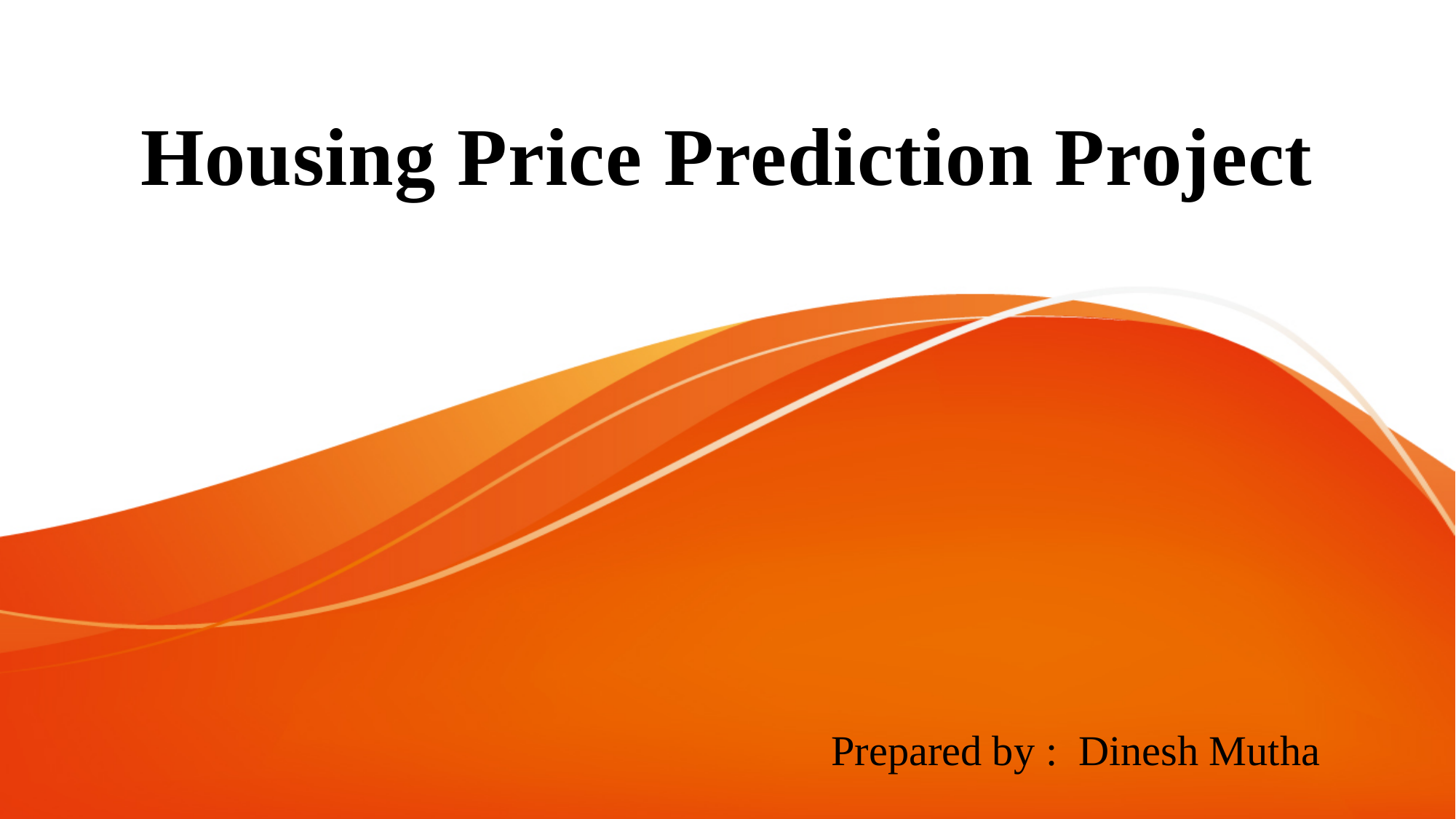

Housing Price Prediction Project
Prepared by :  Dinesh Mutha
1